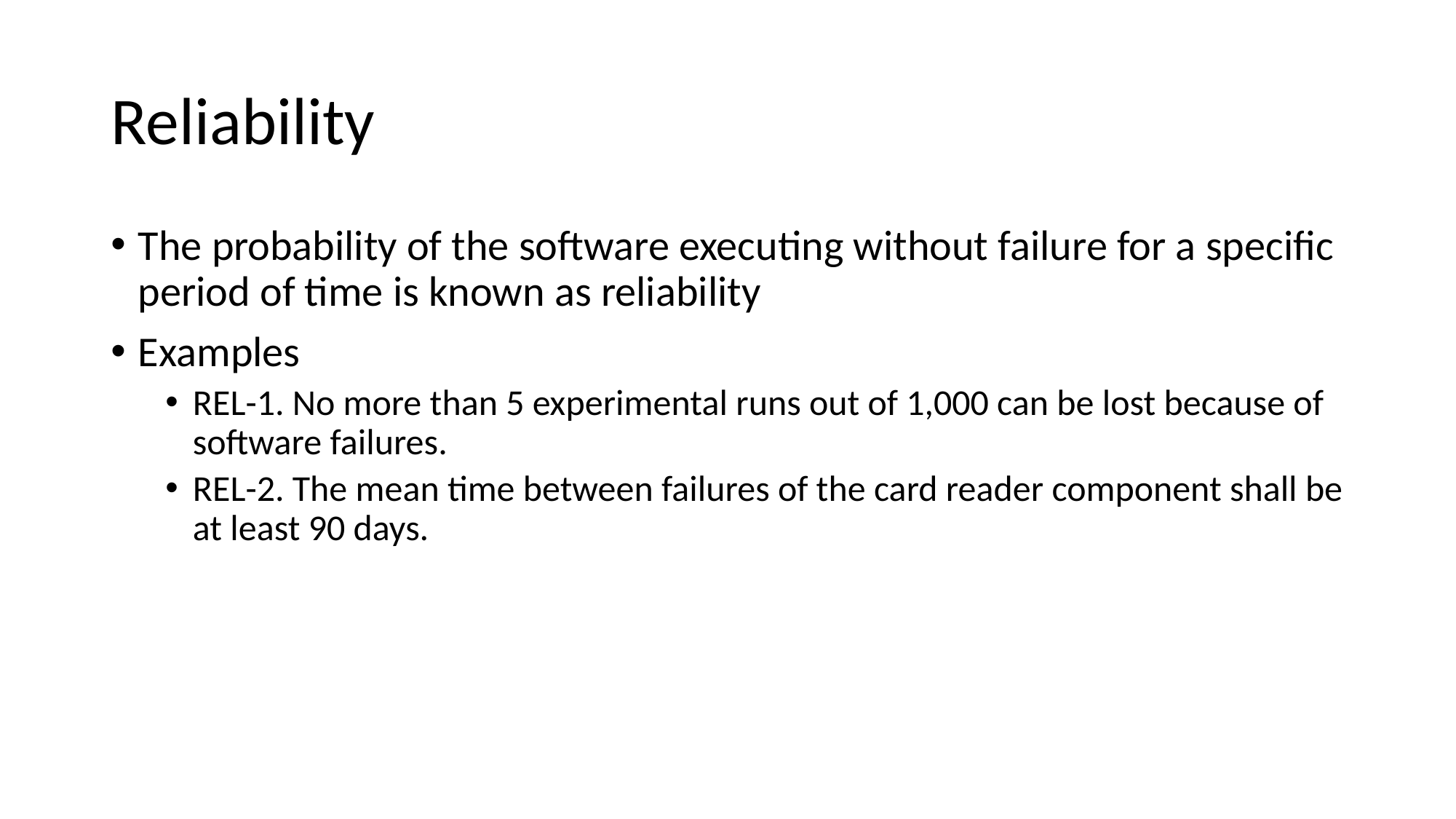

# Reliability
The probability of the software executing without failure for a specific period of time is known as reliability
Examples
REL-1. No more than 5 experimental runs out of 1,000 can be lost because of software failures.
REL-2. The mean time between failures of the card reader component shall be at least 90 days.